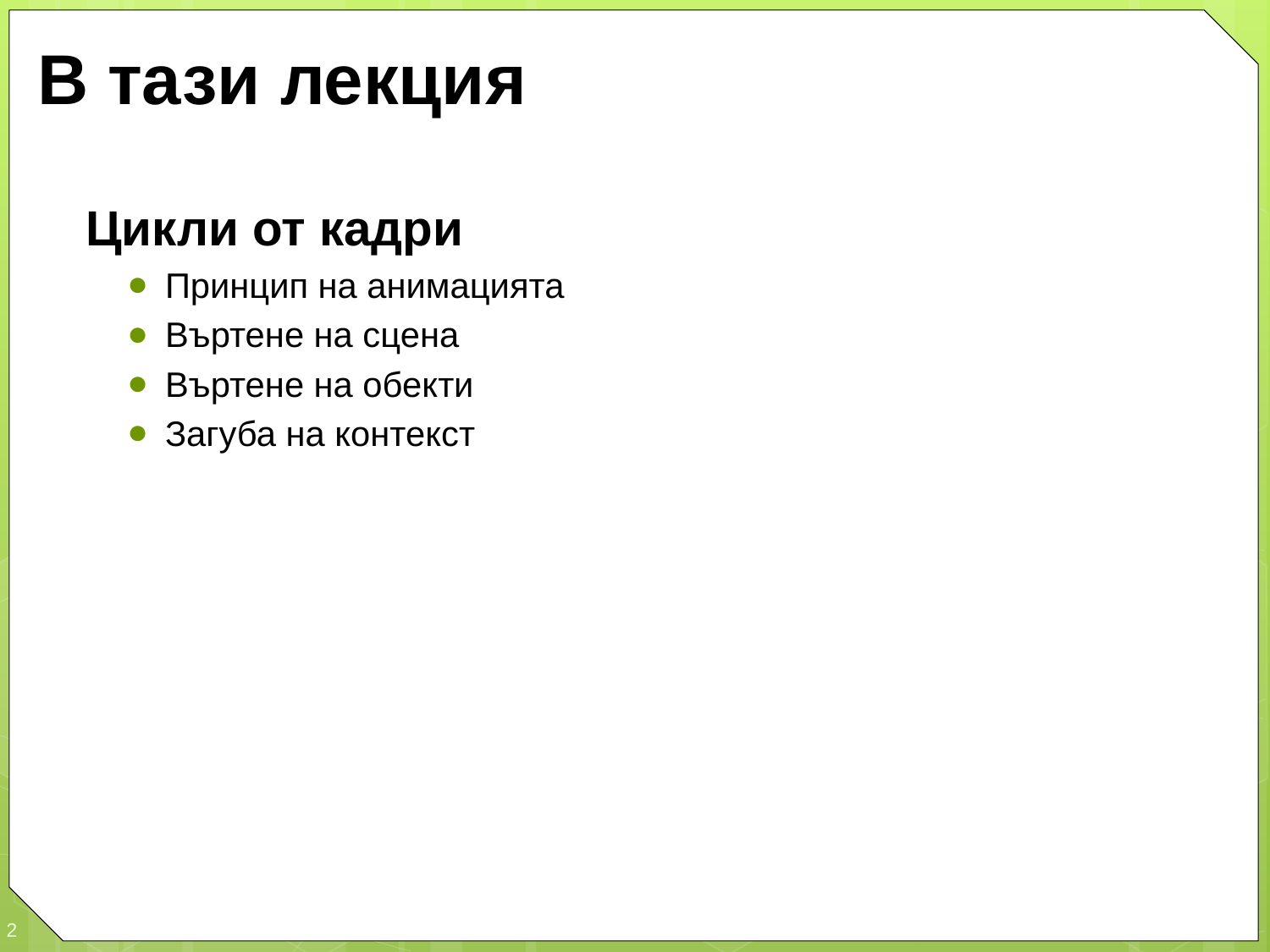

# В тази лекция
Цикли от кадри
Принцип на анимацията
Въртене на сцена
Въртене на обекти
Загуба на контекст